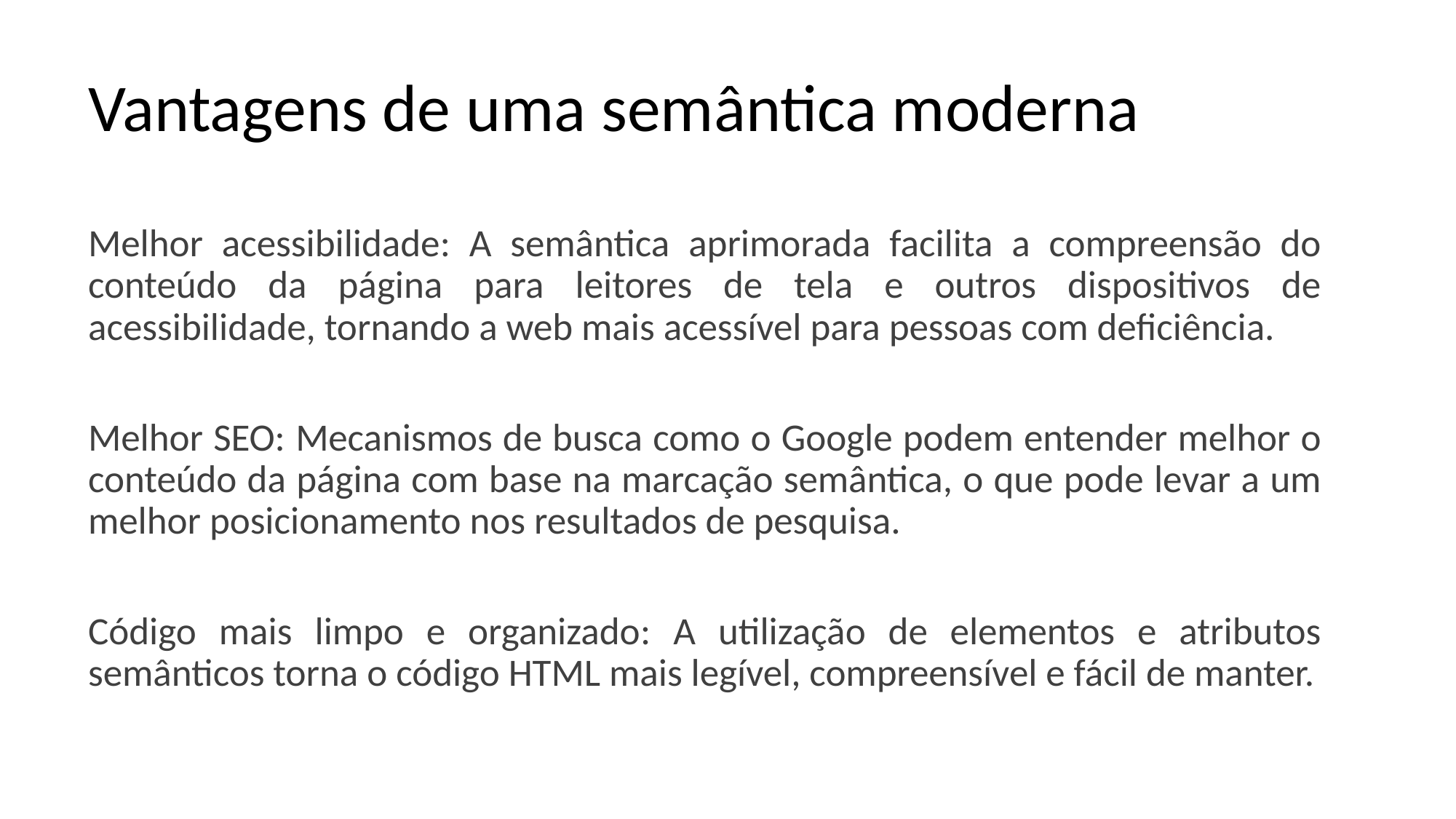

# Vantagens de uma semântica moderna
Melhor acessibilidade: A semântica aprimorada facilita a compreensão do conteúdo da página para leitores de tela e outros dispositivos de acessibilidade, tornando a web mais acessível para pessoas com deficiência.

Melhor SEO: Mecanismos de busca como o Google podem entender melhor o conteúdo da página com base na marcação semântica, o que pode levar a um melhor posicionamento nos resultados de pesquisa.

Código mais limpo e organizado: A utilização de elementos e atributos semânticos torna o código HTML mais legível, compreensível e fácil de manter.